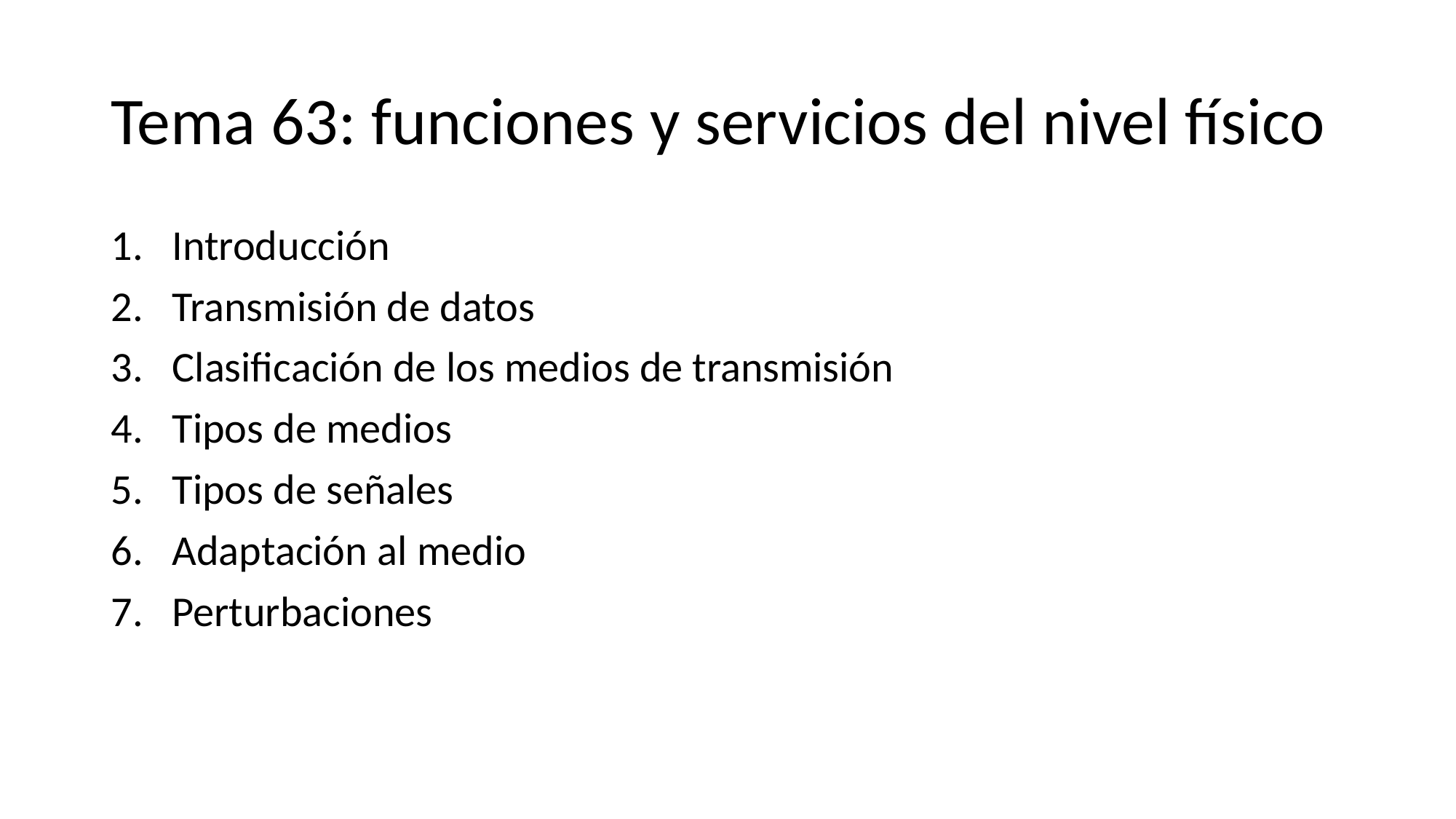

# Tema 63: funciones y servicios del nivel físico
Introducción
Transmisión de datos
Clasificación de los medios de transmisión
Tipos de medios
Tipos de señales
Adaptación al medio
Perturbaciones